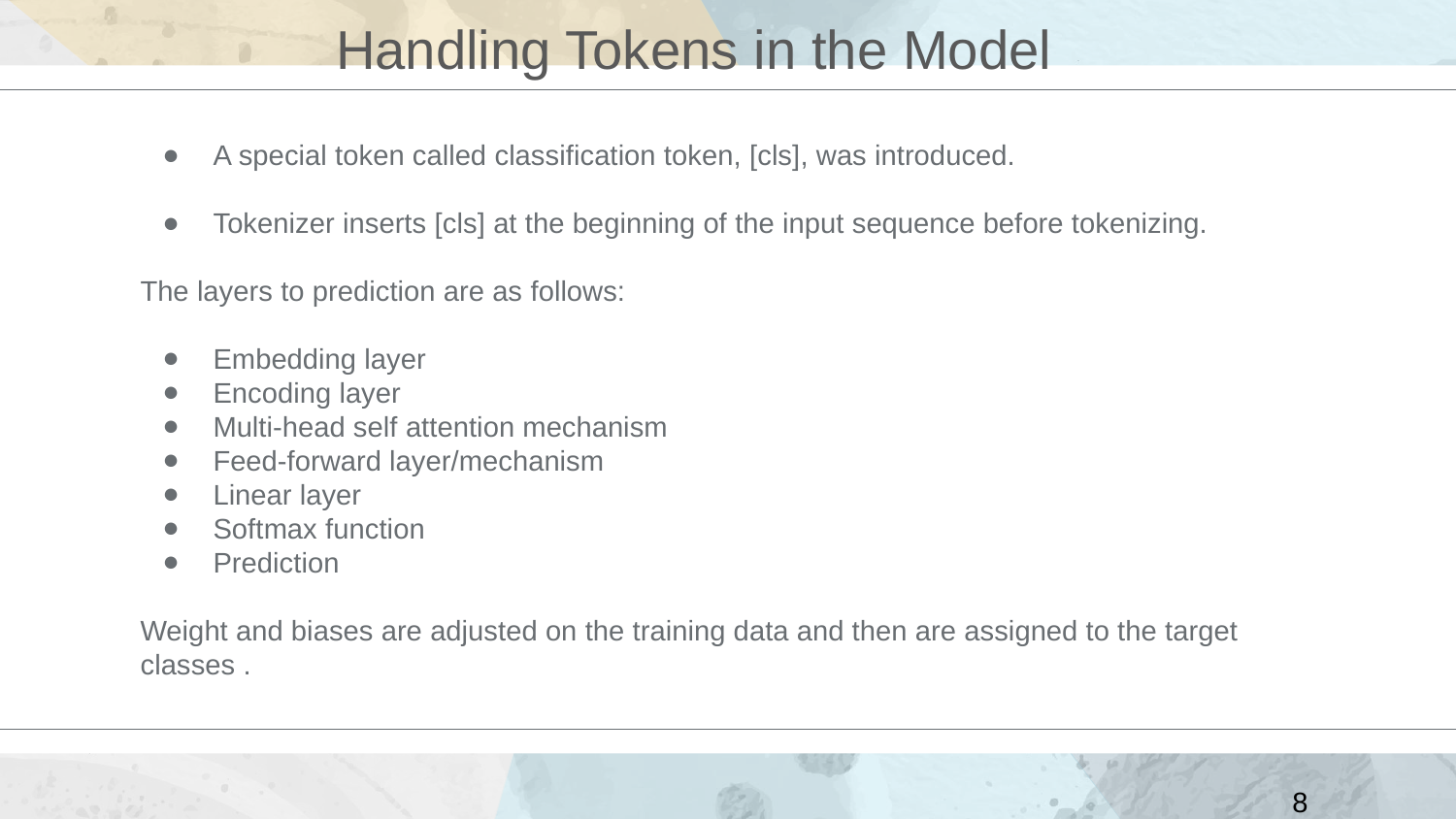

# Handling Tokens in the Model
A special token called classification token, [cls], was introduced.

Tokenizer inserts [cls] at the beginning of the input sequence before tokenizing.

The layers to prediction are as follows:

Embedding layer
Encoding layer
Multi-head self attention mechanism
Feed-forward layer/mechanism
Linear layer
Softmax function
Prediction

Weight and biases are adjusted on the training data and then are assigned to the target classes .
8